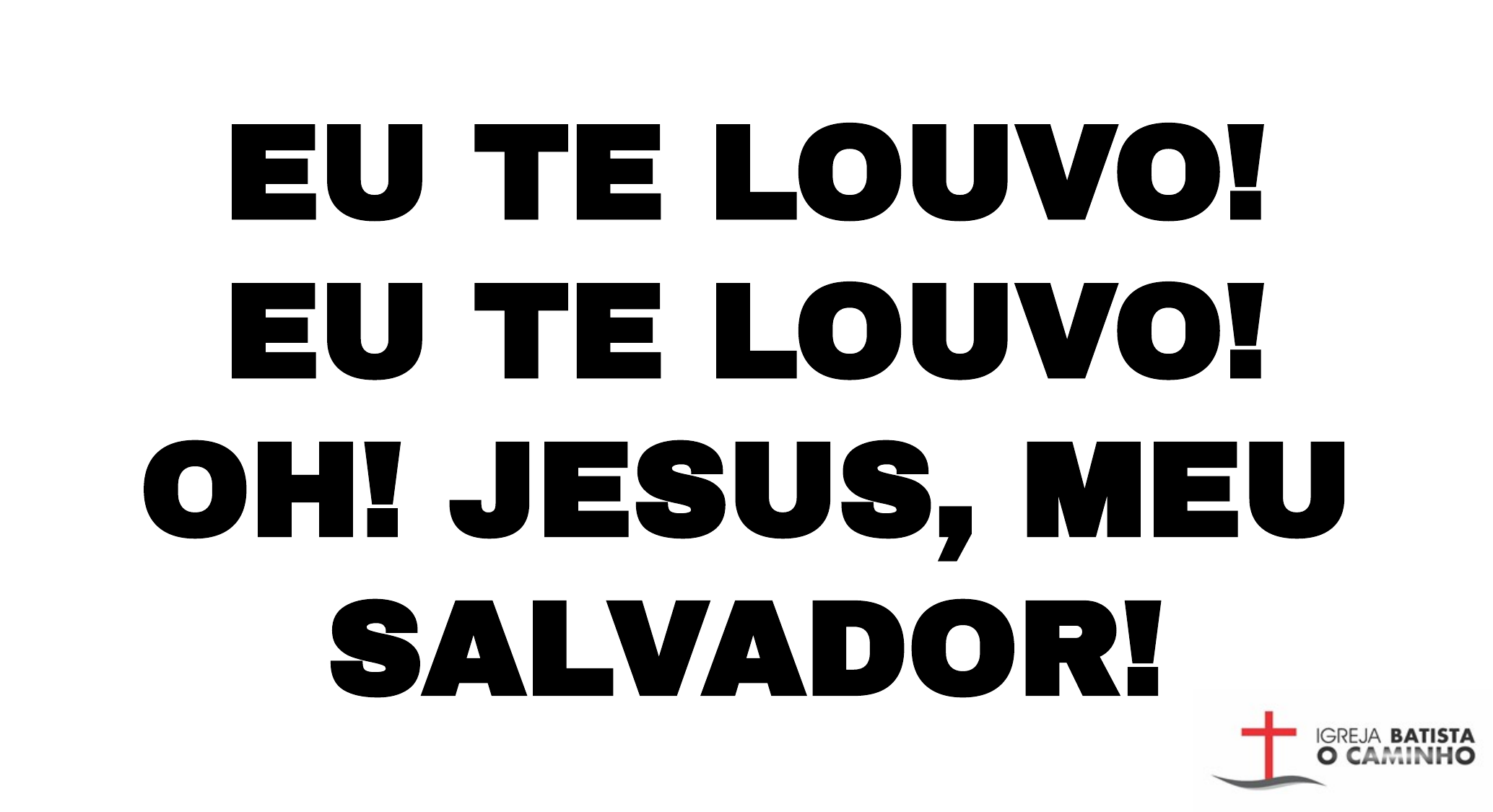

EU TE LOUVO! EU TE LOUVO!
OH! JESUS, MEU SALVADOR!